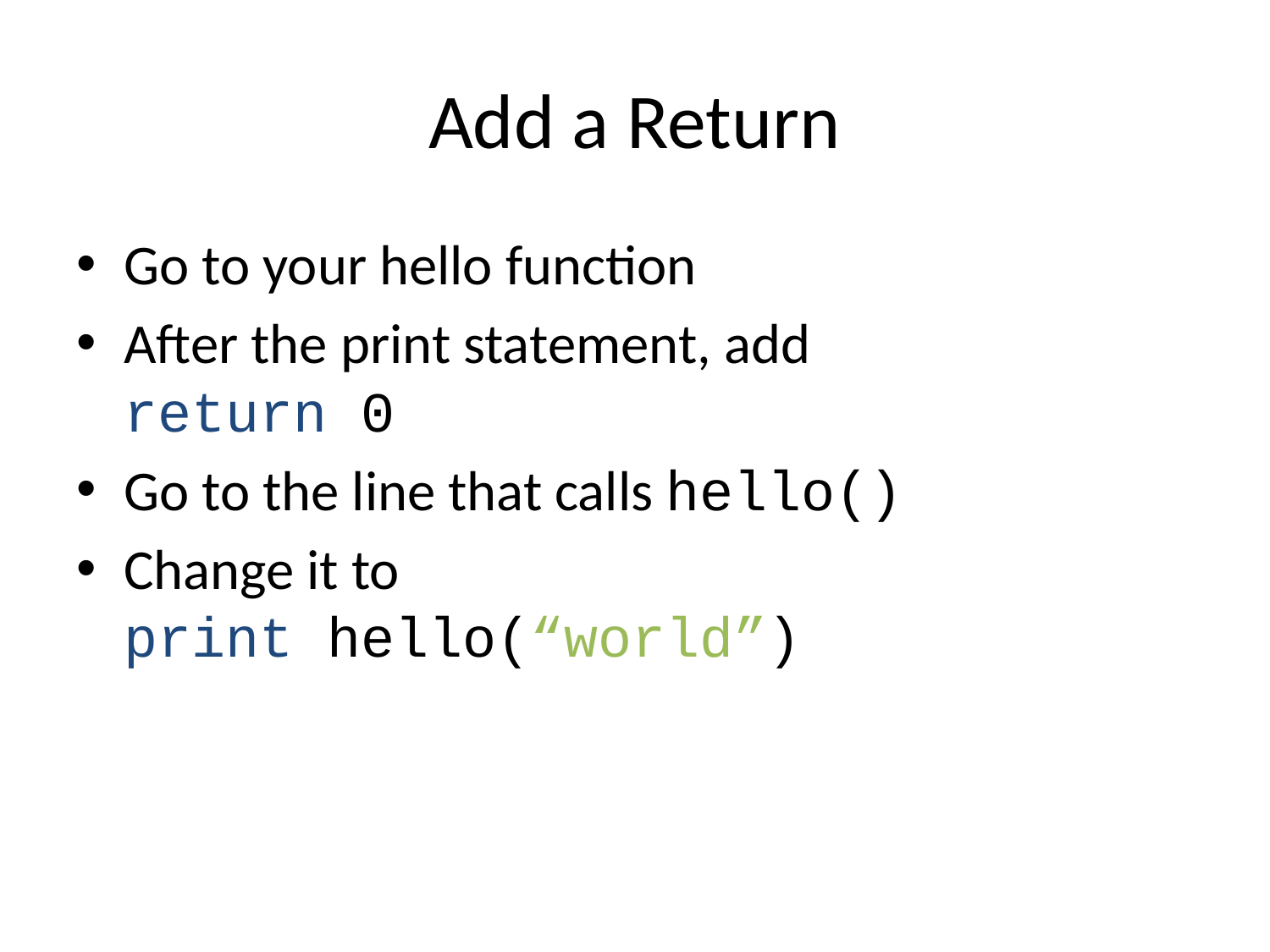

# Add a Return
Go to your hello function
After the print statement, add
return 0
Go to the line that calls hello()
Change it to
print hello(“world”)